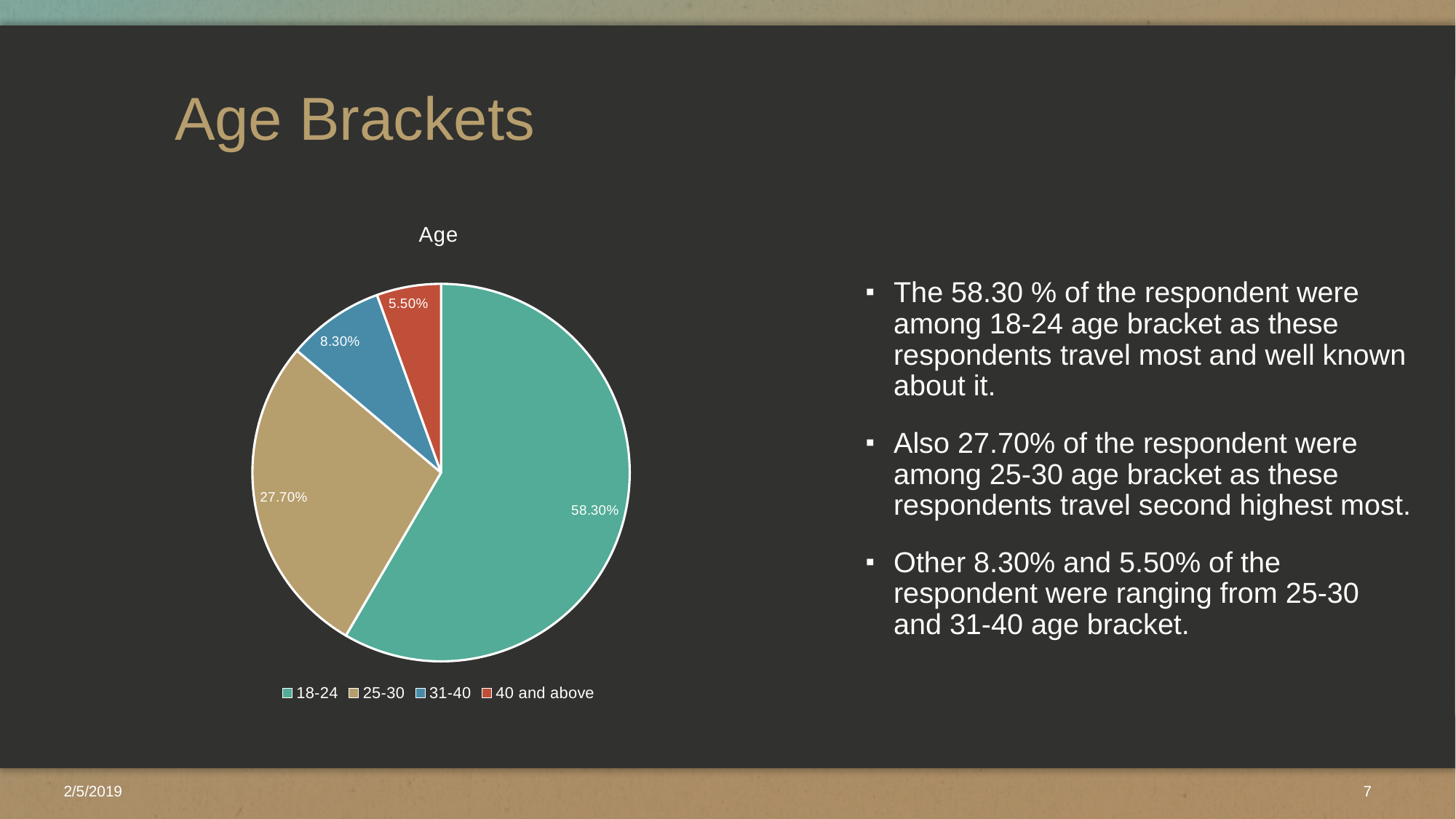

# Age Brackets

### Chart:

| Category | Age |
|---|---|
| 18-24 | 0.583 |
| 25-30 | 0.277 |
| 31-40 | 0.083 |
| 40 and above | 0.055 |
The 58.30 % of the respondent were among 18-24 age bracket as these respondents travel most and well known about it.
Also 27.70% of the respondent were among 25-30 age bracket as these respondents travel second highest most.
Other 8.30% and 5.50% of the respondent were ranging from 25-30 and 31-40 age bracket.

2/5/2019
7